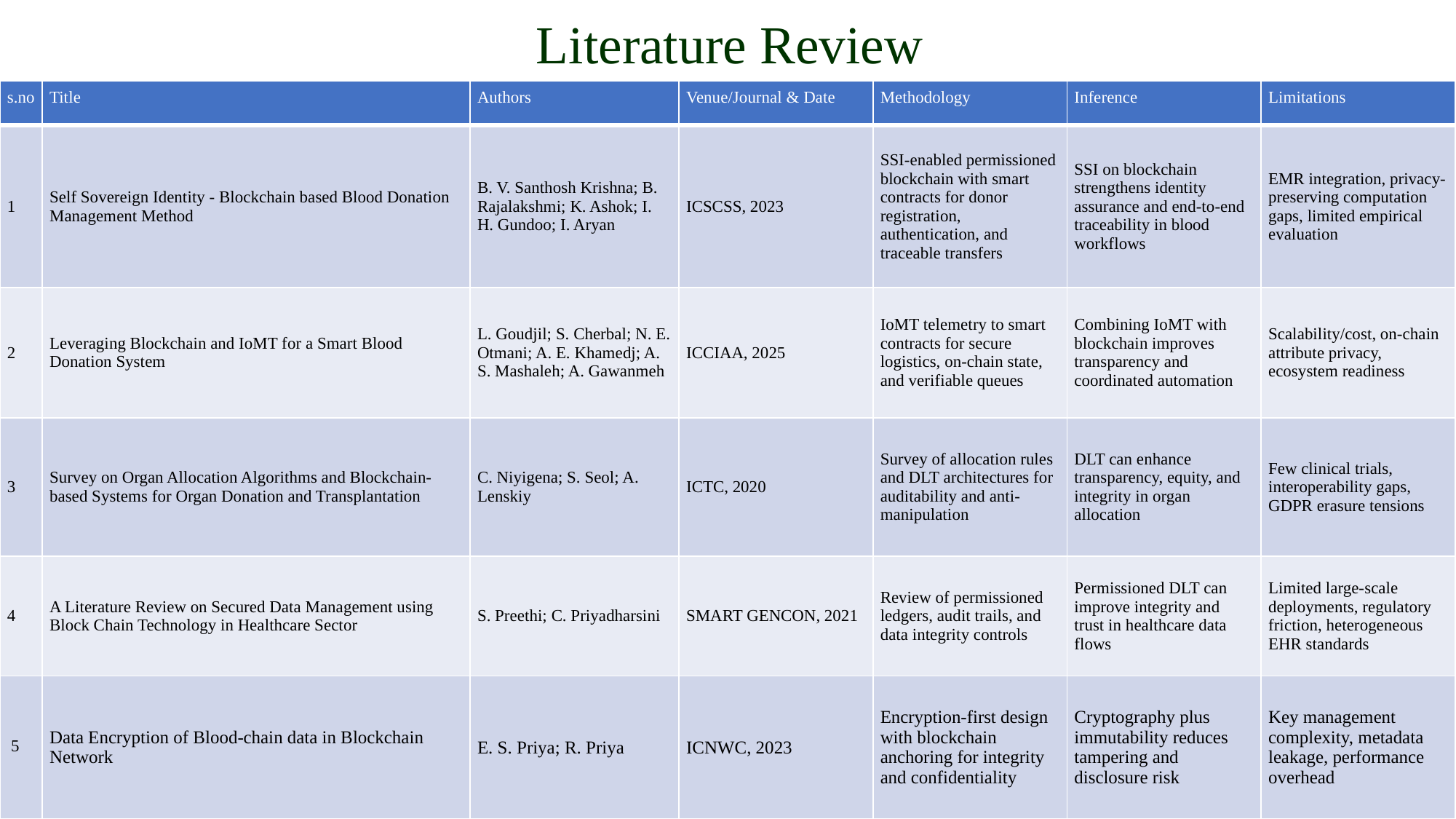

# Literature Review
| s.no | Title | Authors | Venue/Journal & Date | Methodology | Inference | Limitations |
| --- | --- | --- | --- | --- | --- | --- |
| 1 | Self Sovereign Identity - Blockchain based Blood Donation Management Method | B. V. Santhosh Krishna; B. Rajalakshmi; K. Ashok; I. H. Gundoo; I. Aryan | ICSCSS, 2023 | SSI-enabled permissioned blockchain with smart contracts for donor registration, authentication, and traceable transfers | SSI on blockchain strengthens identity assurance and end-to-end traceability in blood workflows | EMR integration, privacy-preserving computation gaps, limited empirical evaluation |
| 2 | Leveraging Blockchain and IoMT for a Smart Blood Donation System | L. Goudjil; S. Cherbal; N. E. Otmani; A. E. Khamedj; A. S. Mashaleh; A. Gawanmeh | ICCIAA, 2025 | IoMT telemetry to smart contracts for secure logistics, on-chain state, and verifiable queues | Combining IoMT with blockchain improves transparency and coordinated automation | Scalability/cost, on-chain attribute privacy, ecosystem readiness |
| 3 | Survey on Organ Allocation Algorithms and Blockchain-based Systems for Organ Donation and Transplantation | C. Niyigena; S. Seol; A. Lenskiy | ICTC, 2020 | Survey of allocation rules and DLT architectures for auditability and anti-manipulation | DLT can enhance transparency, equity, and integrity in organ allocation | Few clinical trials, interoperability gaps, GDPR erasure tensions |
| 4 | A Literature Review on Secured Data Management using Block Chain Technology in Healthcare Sector | S. Preethi; C. Priyadharsini | SMART GENCON, 2021 | Review of permissioned ledgers, audit trails, and data integrity controls | Permissioned DLT can improve integrity and trust in healthcare data flows | Limited large-scale deployments, regulatory friction, heterogeneous EHR standards |
| 5 | Data Encryption of Blood-chain data in Blockchain Network | E. S. Priya; R. Priya | ICNWC, 2023 | Encryption-first design with blockchain anchoring for integrity and confidentiality | Cryptography plus immutability reduces tampering and disclosure risk | Key management complexity, metadata leakage, performance overhead |